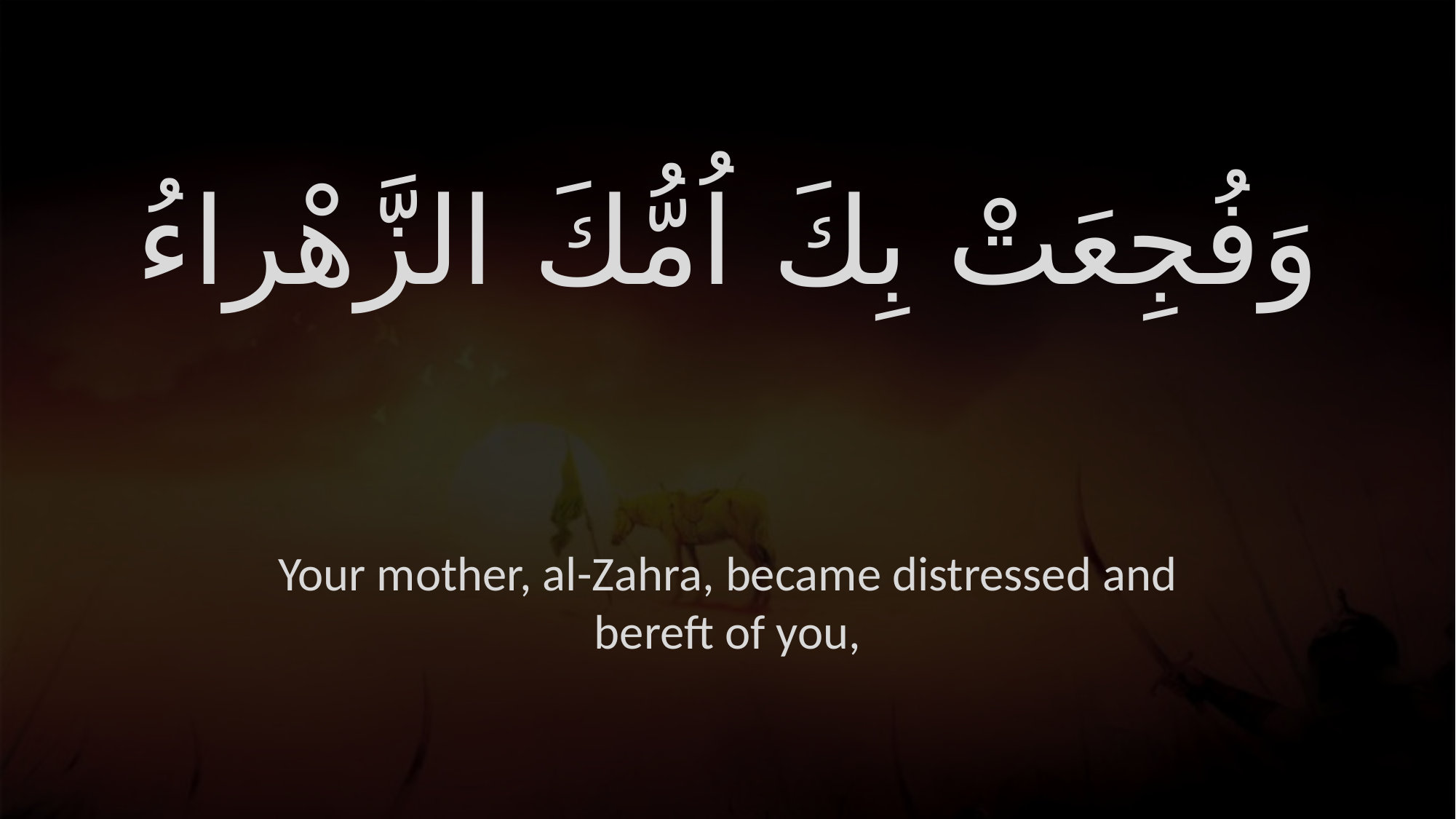

# وَفُجِعَتْ بِكَ اُمُّكَ الزَّهْراءُ
Your mother, al-Zahra, became distressed and bereft of you,